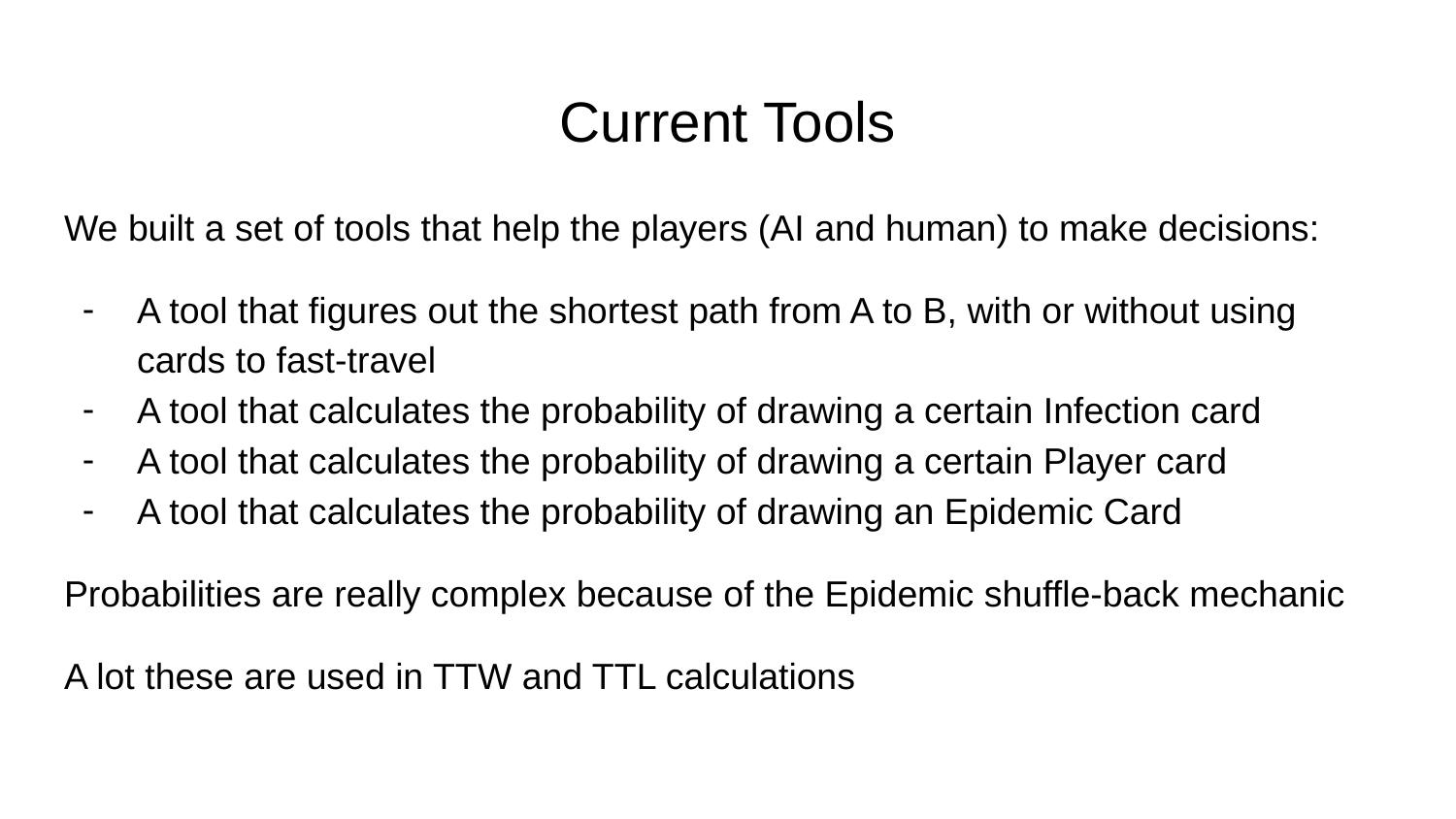

# Current Tools
We built a set of tools that help the players (AI and human) to make decisions:
A tool that figures out the shortest path from A to B, with or without using cards to fast-travel
A tool that calculates the probability of drawing a certain Infection card
A tool that calculates the probability of drawing a certain Player card
A tool that calculates the probability of drawing an Epidemic Card
Probabilities are really complex because of the Epidemic shuffle-back mechanic
A lot these are used in TTW and TTL calculations